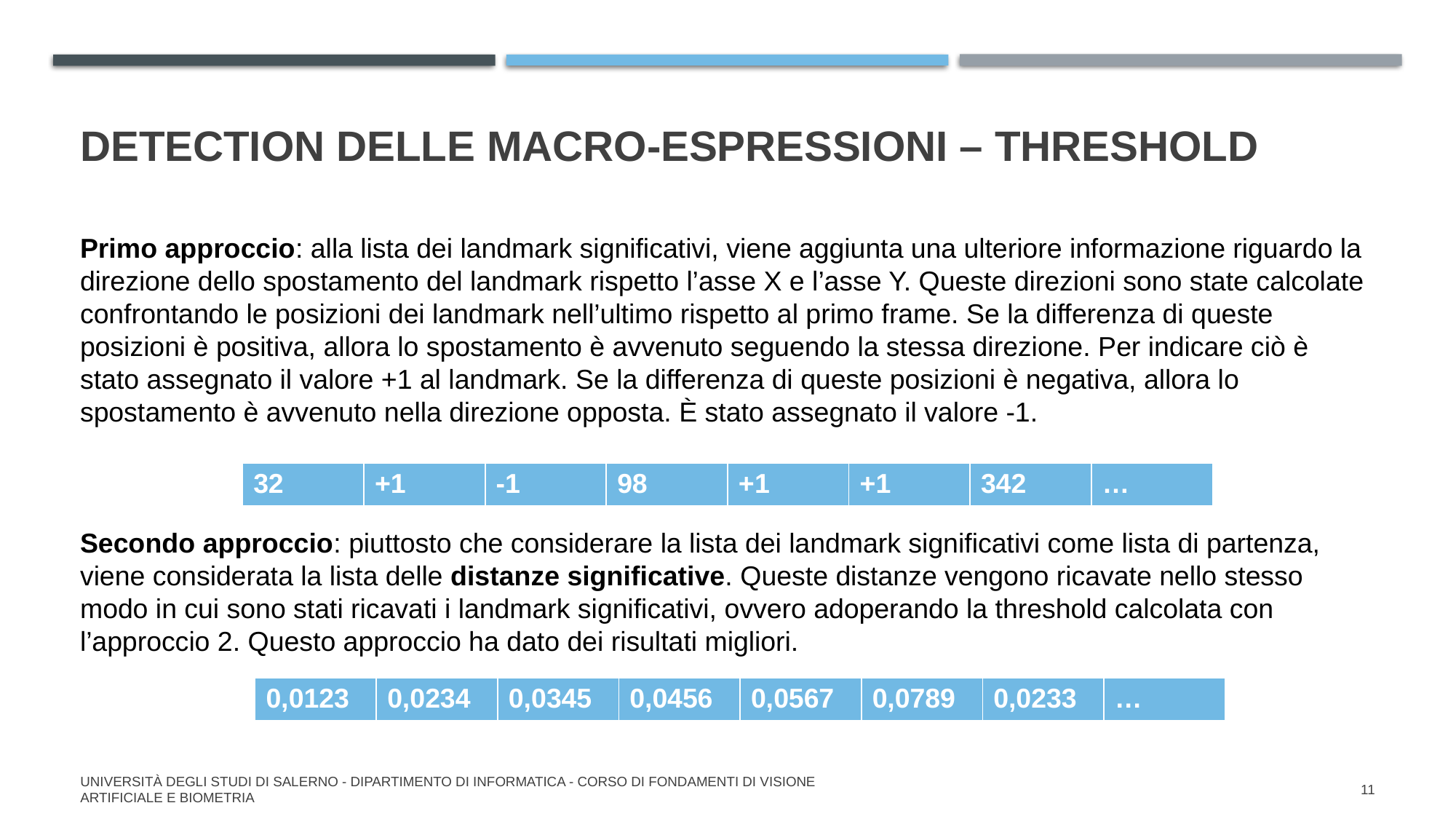

# Detection delle macro-espressioni – Threshold
Primo approccio: alla lista dei landmark significativi, viene aggiunta una ulteriore informazione riguardo la direzione dello spostamento del landmark rispetto l’asse X e l’asse Y. Queste direzioni sono state calcolate confrontando le posizioni dei landmark nell’ultimo rispetto al primo frame. Se la differenza di queste posizioni è positiva, allora lo spostamento è avvenuto seguendo la stessa direzione. Per indicare ciò è stato assegnato il valore +1 al landmark. Se la differenza di queste posizioni è negativa, allora lo spostamento è avvenuto nella direzione opposta. È stato assegnato il valore -1.

Secondo approccio: piuttosto che considerare la lista dei landmark significativi come lista di partenza, viene considerata la lista delle distanze significative. Queste distanze vengono ricavate nello stesso modo in cui sono stati ricavati i landmark significativi, ovvero adoperando la threshold calcolata con l’approccio 2. Questo approccio ha dato dei risultati migliori.

| 32 | +1 | -1 | 98 | +1 | +1 | 342 | … |
| --- | --- | --- | --- | --- | --- | --- | --- |
| 0,0123 | 0,0234 | 0,0345 | 0,0456 | 0,0567 | 0,0789 | 0,0233 | … |
| --- | --- | --- | --- | --- | --- | --- | --- |
Università degli Studi di Salerno - Dipartimento di informatica - Corso di Fondamenti di visione artificiale e biometria
11